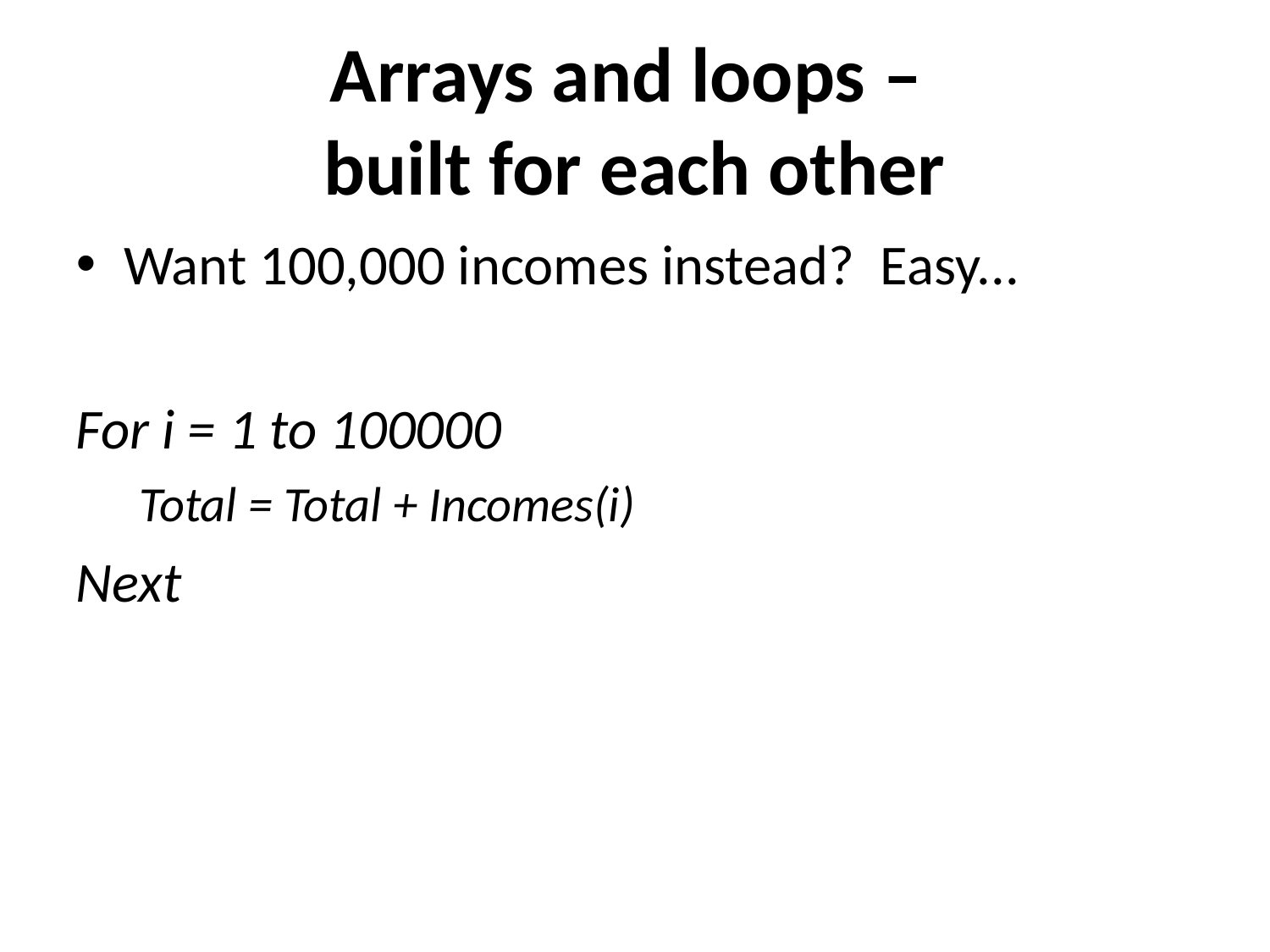

# Arrays and loops – built for each other
Want 100,000 incomes instead?  Easy...

For i = 1 to 100000
Total = Total + Incomes(i)
Next